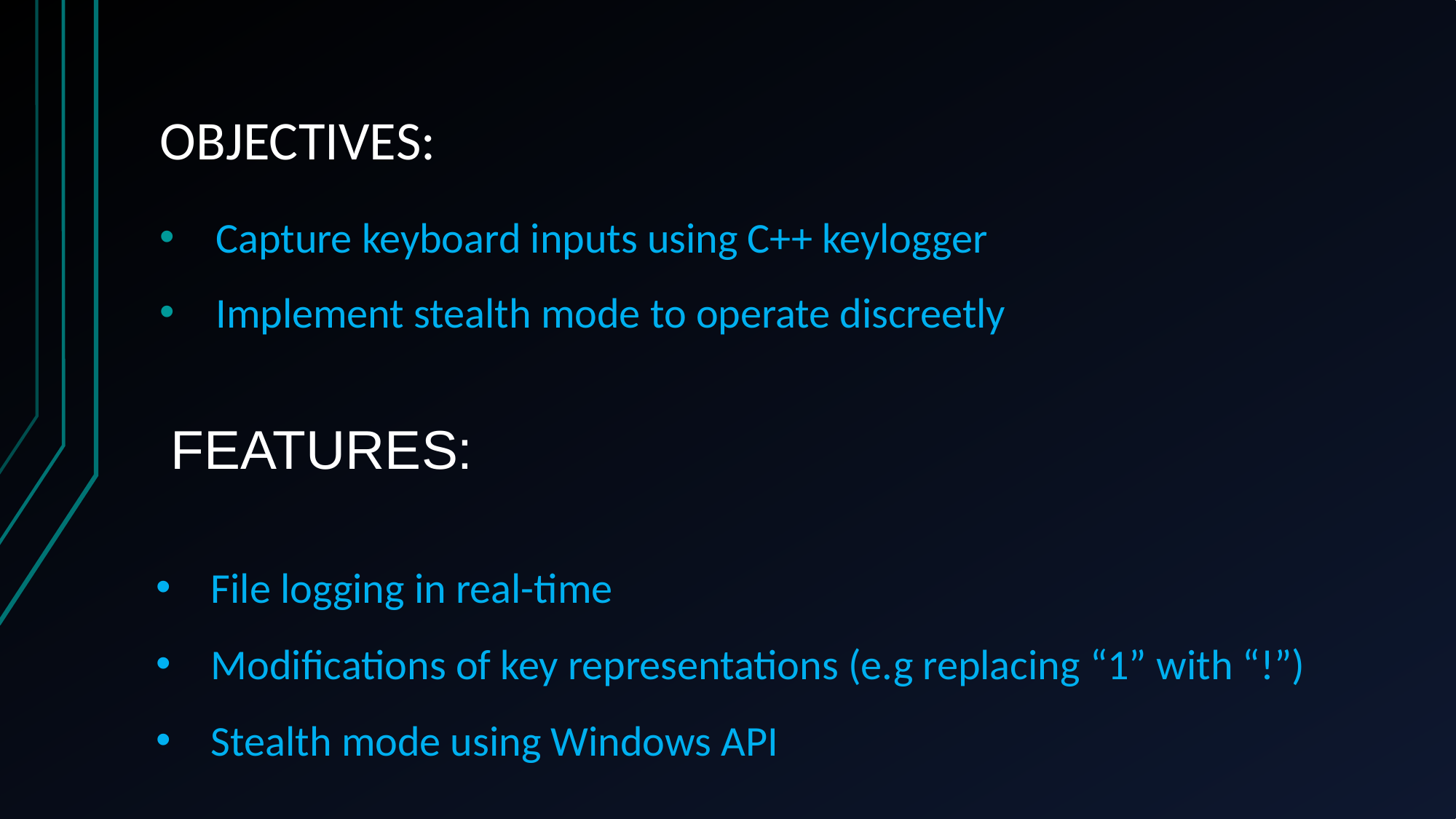

# OBJECTIVES:
  Capture keyboard inputs using C++ keylogger
  Implement stealth mode to operate discreetly
FEATURES:
File logging in real-time
Modifications of key representations (e.g replacing “1” with “!”)
Stealth mode using Windows API